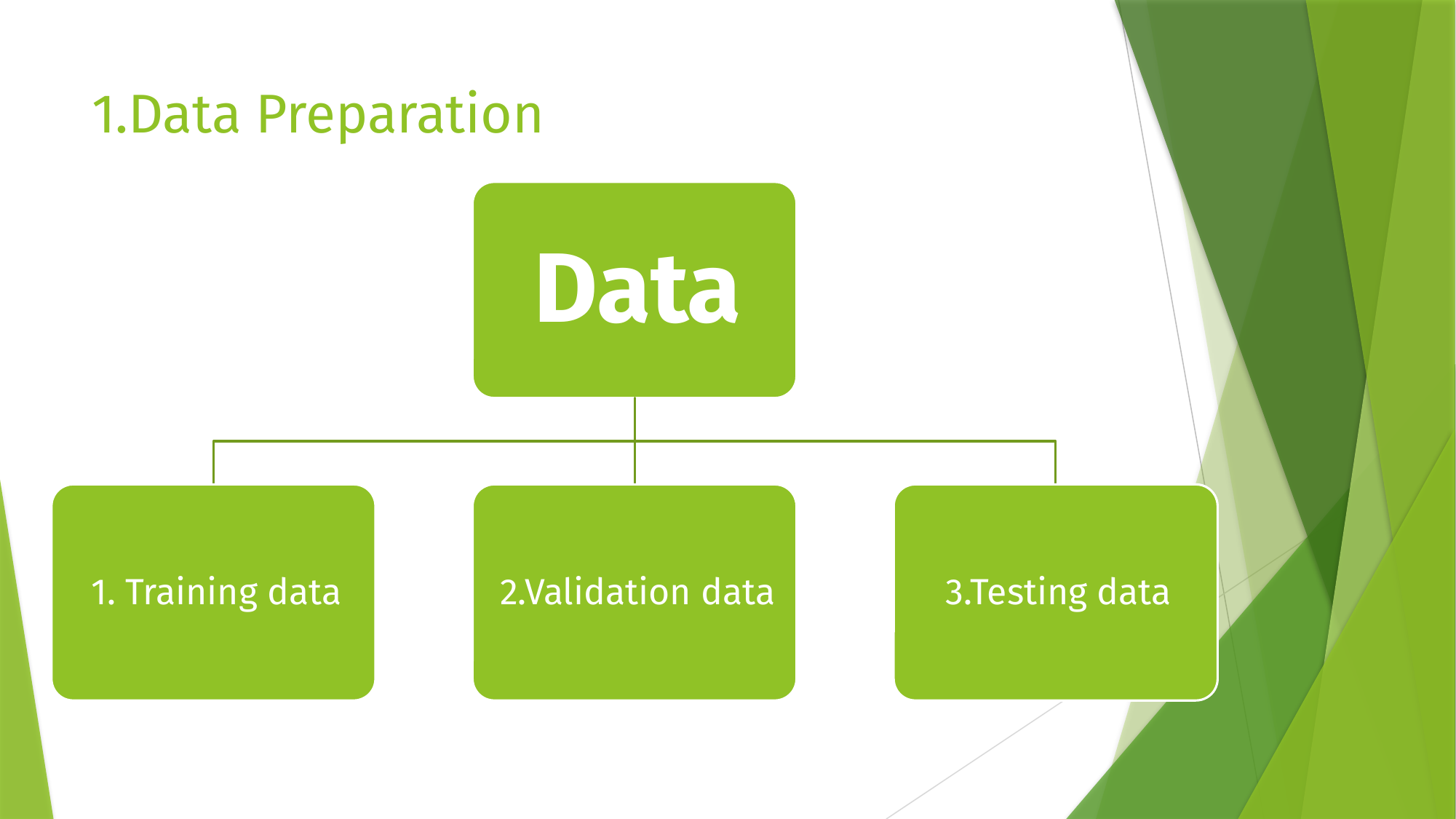

# 1.Data Preparation
Data
1. Training data
2.Validation data
3.Testing data